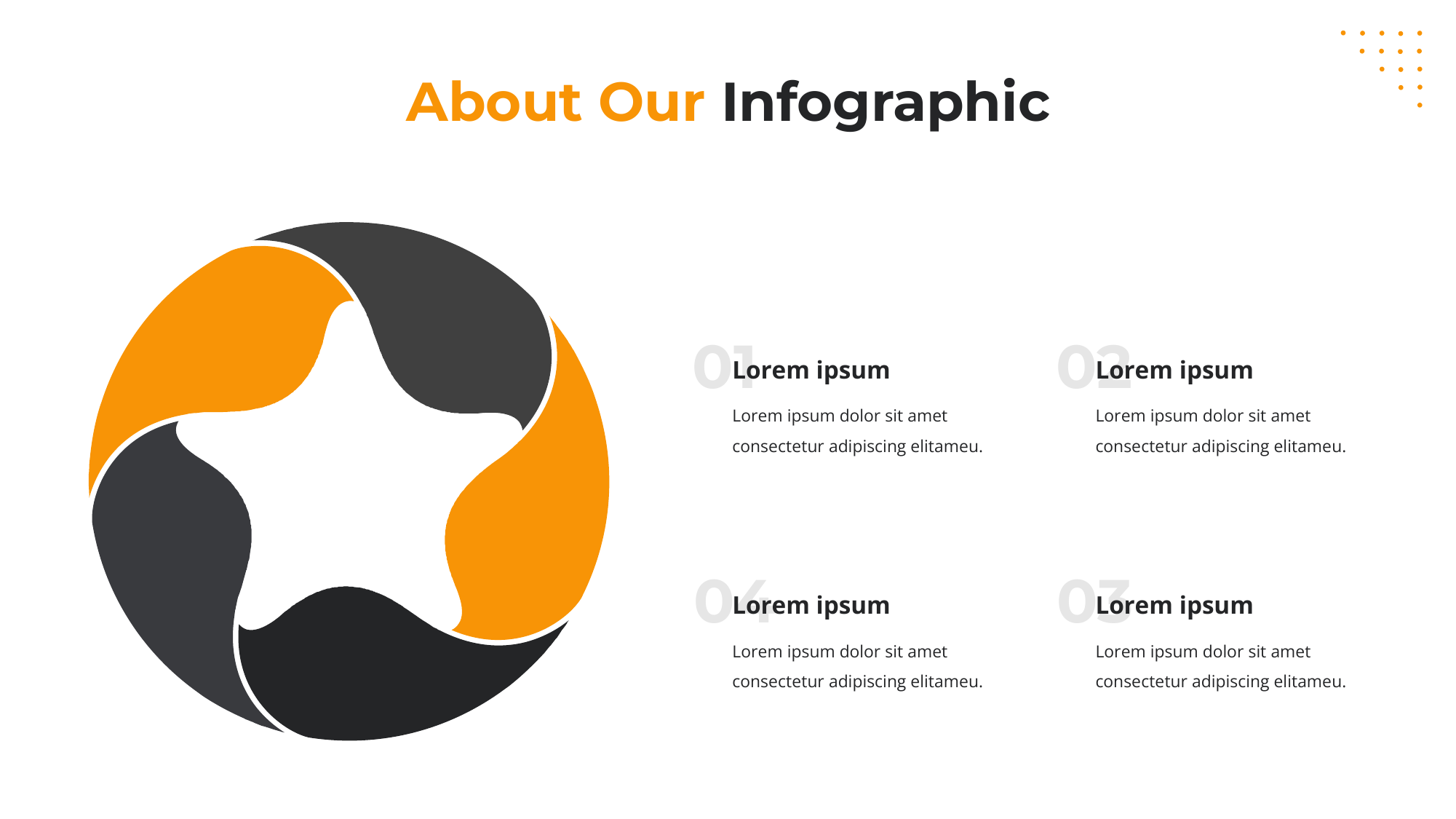

About Our Infographic

01
Lorem ipsum
Lorem ipsum dolor sit amet consectetur adipiscing elitameu.
02
Lorem ipsum
Lorem ipsum dolor sit amet consectetur adipiscing elitameu.
04
Lorem ipsum
Lorem ipsum dolor sit amet consectetur adipiscing elitameu.
03
Lorem ipsum
Lorem ipsum dolor sit amet consectetur adipiscing elitameu.